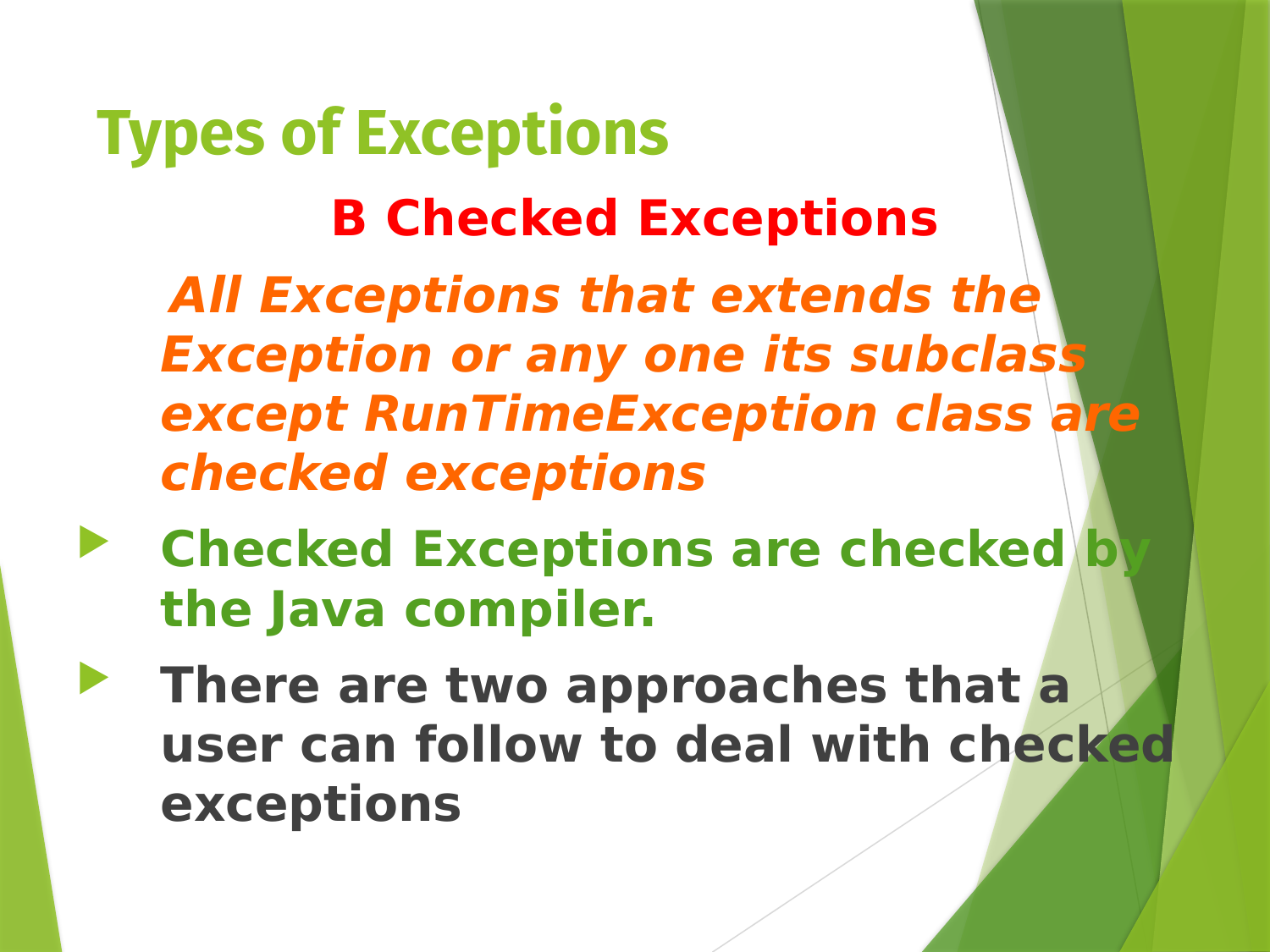

# Types of Exceptions
B Checked Exceptions
      All Exceptions that extends the Exception or any one its subclass except RunTimeException class are checked exceptions
Checked Exceptions are checked by the Java compiler.
There are two approaches that a user can follow to deal with checked exceptions